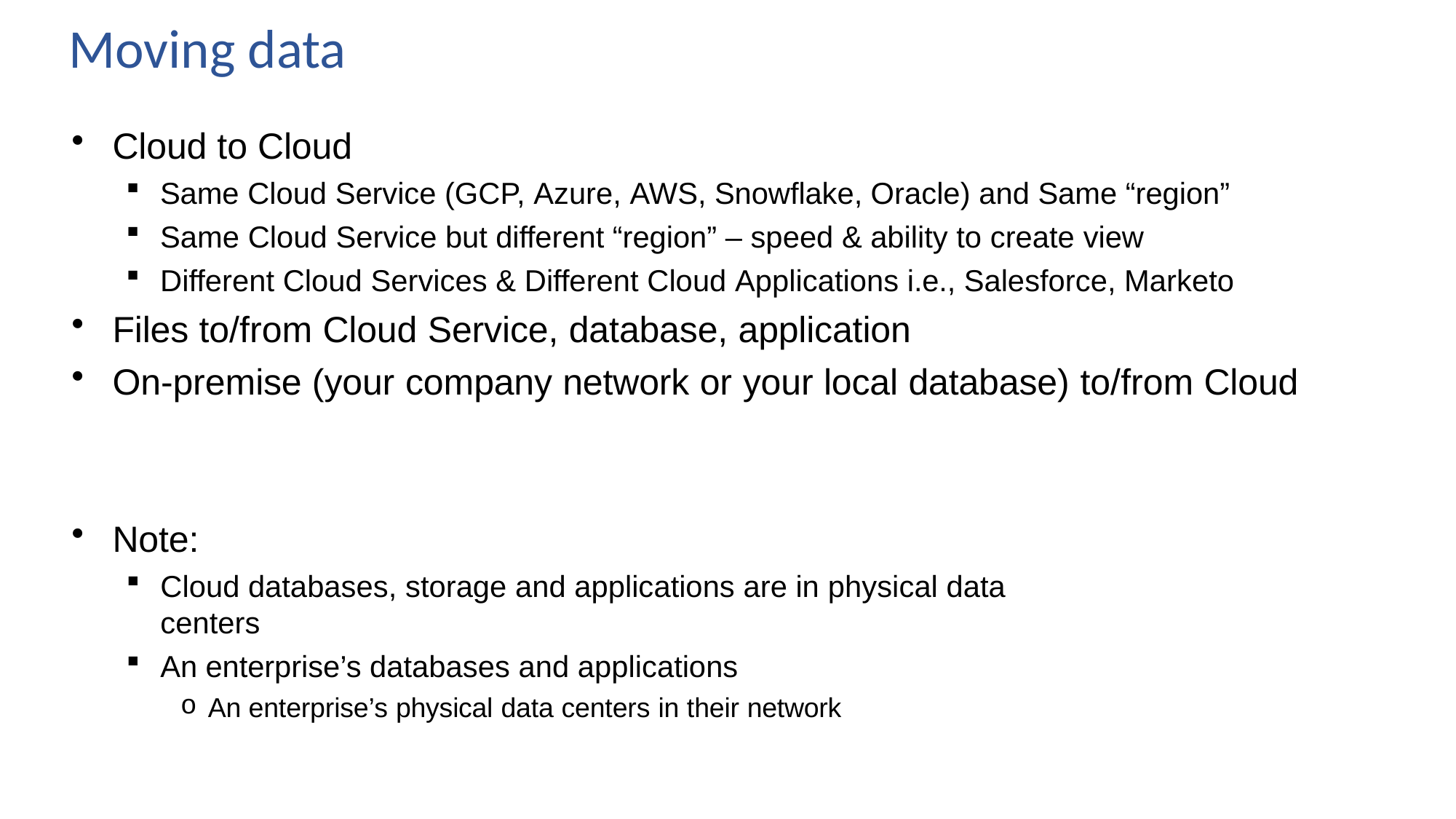

# Moving data
Cloud to Cloud
Same Cloud Service (GCP, Azure, AWS, Snowflake, Oracle) and Same “region”
Same Cloud Service but different “region” – speed & ability to create view
Different Cloud Services & Different Cloud Applications i.e., Salesforce, Marketo
Files to/from Cloud Service, database, application
On-premise (your company network or your local database) to/from Cloud
Note:
Cloud databases, storage and applications are in physical data centers
An enterprise’s databases and applications
An enterprise’s physical data centers in their network
On one or more Cloud Services